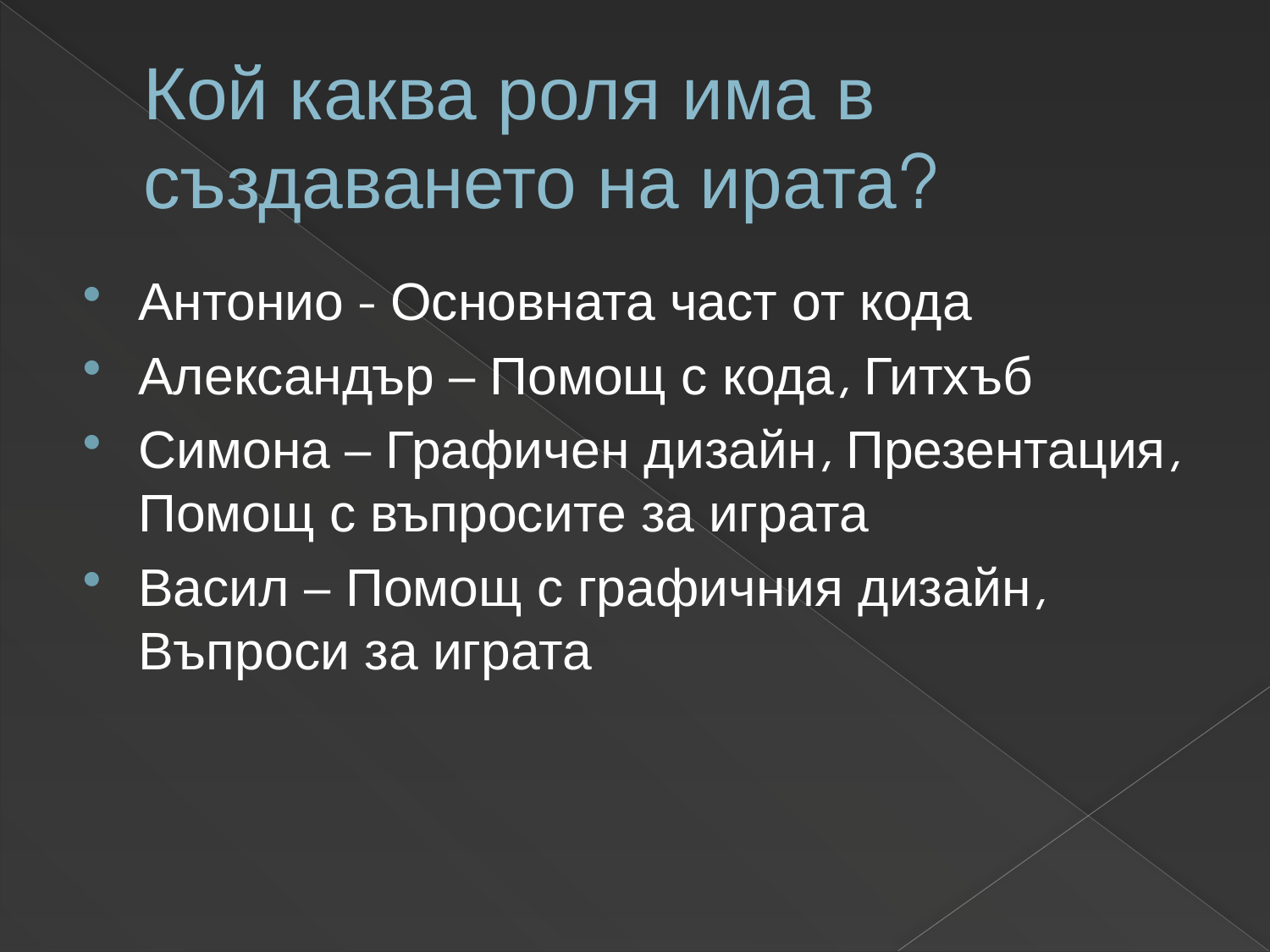

# Кой каква роля има в създаването на ирата?
Антонио - Основната част от кода
Александър – Помощ с кода, Гитхъб
Симона – Графичен дизайн, Презентация, Помощ с въпросите за играта
Васил – Помощ с графичния дизайн, Въпроси за играта